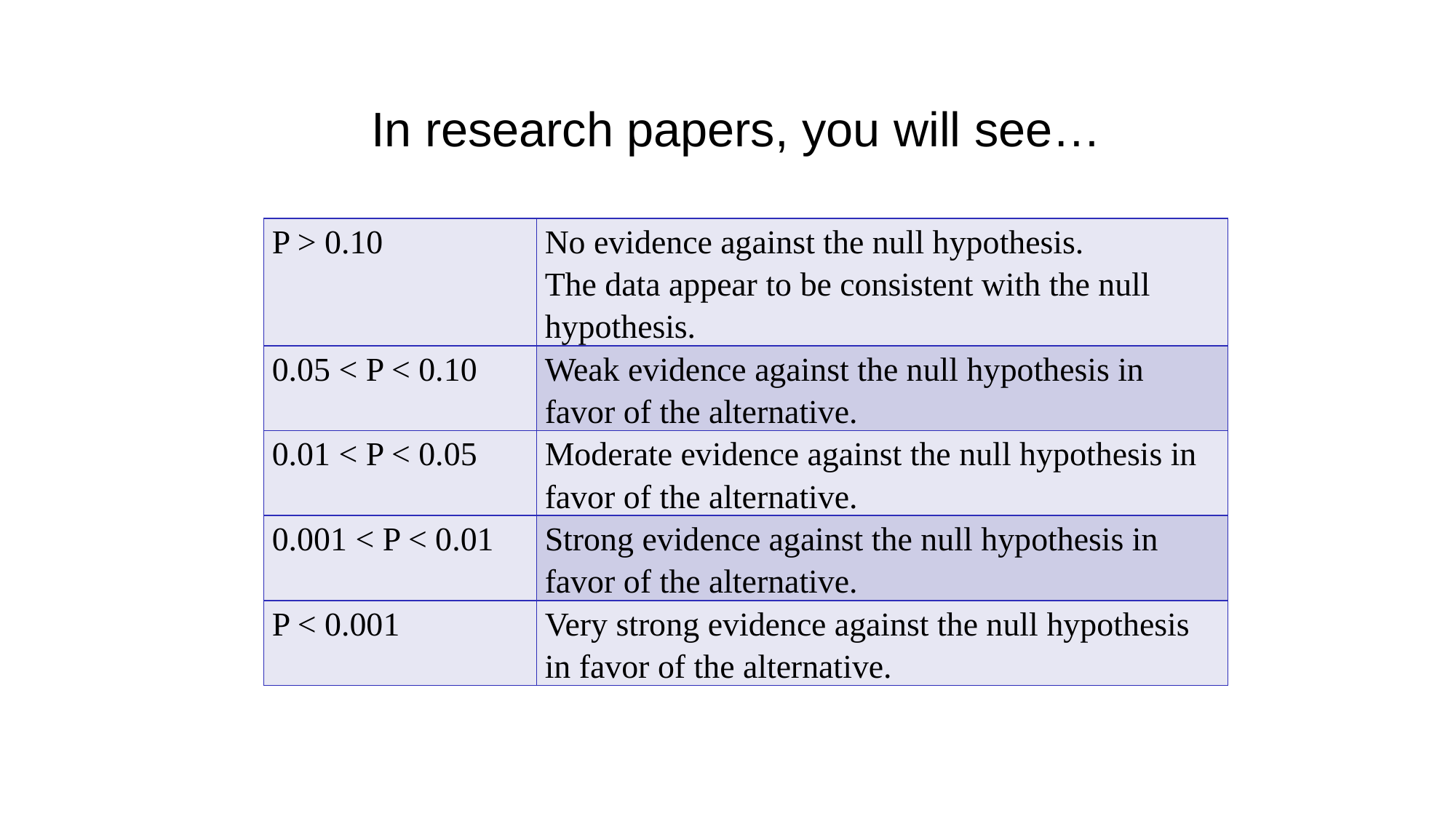

# In research papers, you will see…
| P > 0.10 | No evidence against the null hypothesis. The data appear to be consistent with the null hypothesis. |
| --- | --- |
| 0.05 < P < 0.10 | Weak evidence against the null hypothesis in favor of the alternative. |
| 0.01 < P < 0.05 | Moderate evidence against the null hypothesis in favor of the alternative. |
| 0.001 < P < 0.01 | Strong evidence against the null hypothesis in favor of the alternative. |
| P < 0.001 | Very strong evidence against the null hypothesis in favor of the alternative. |